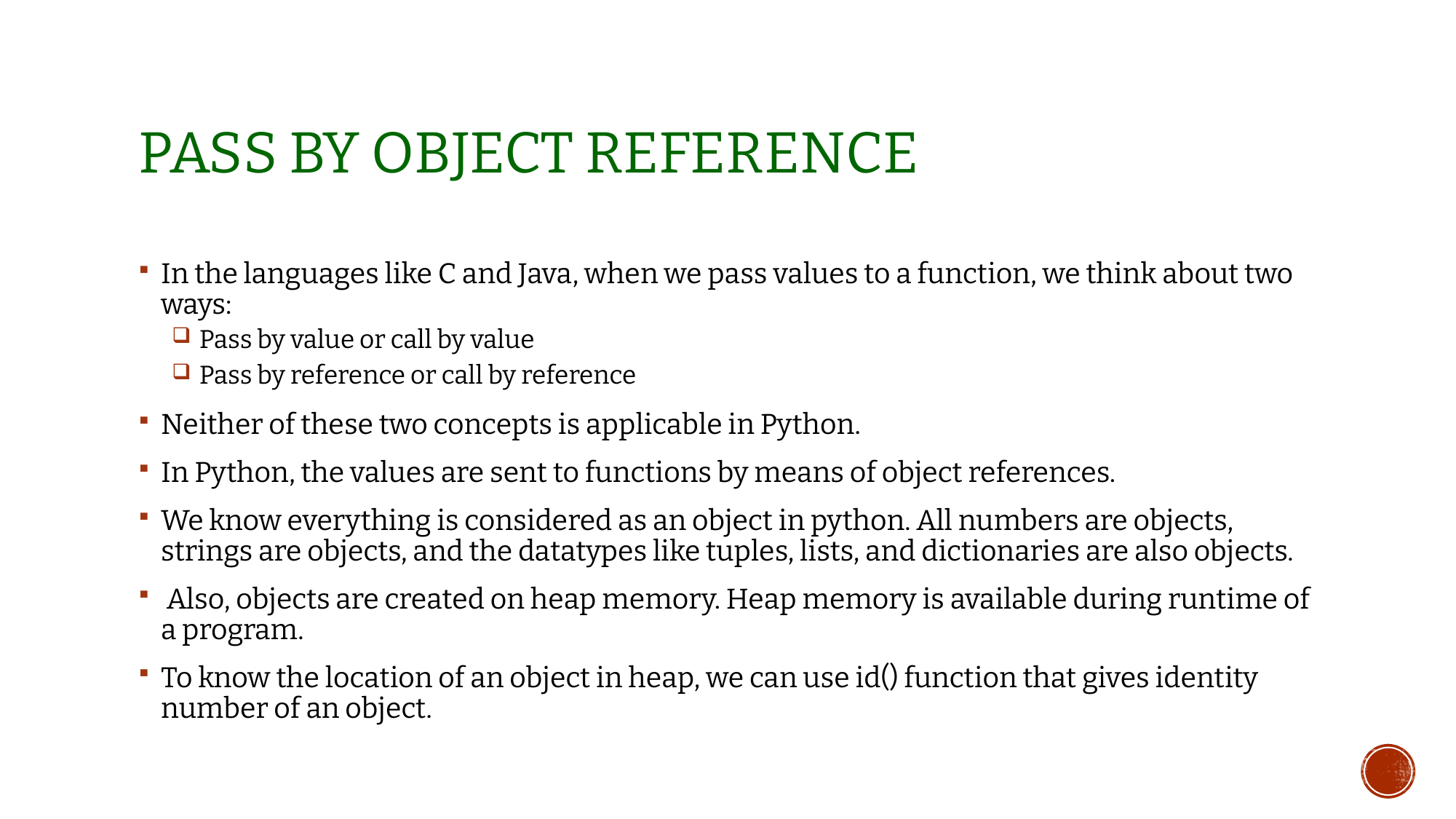

# Pass by Object Reference
In the languages like C and Java, when we pass values to a function, we think about two ways:
 Pass by value or call by value
 Pass by reference or call by reference
Neither of these two concepts is applicable in Python.
In Python, the values are sent to functions by means of object references.
We know everything is considered as an object in python. All numbers are objects, strings are objects, and the datatypes like tuples, lists, and dictionaries are also objects.
 Also, objects are created on heap memory. Heap memory is available during runtime of a program.
To know the location of an object in heap, we can use id() function that gives identity number of an object.